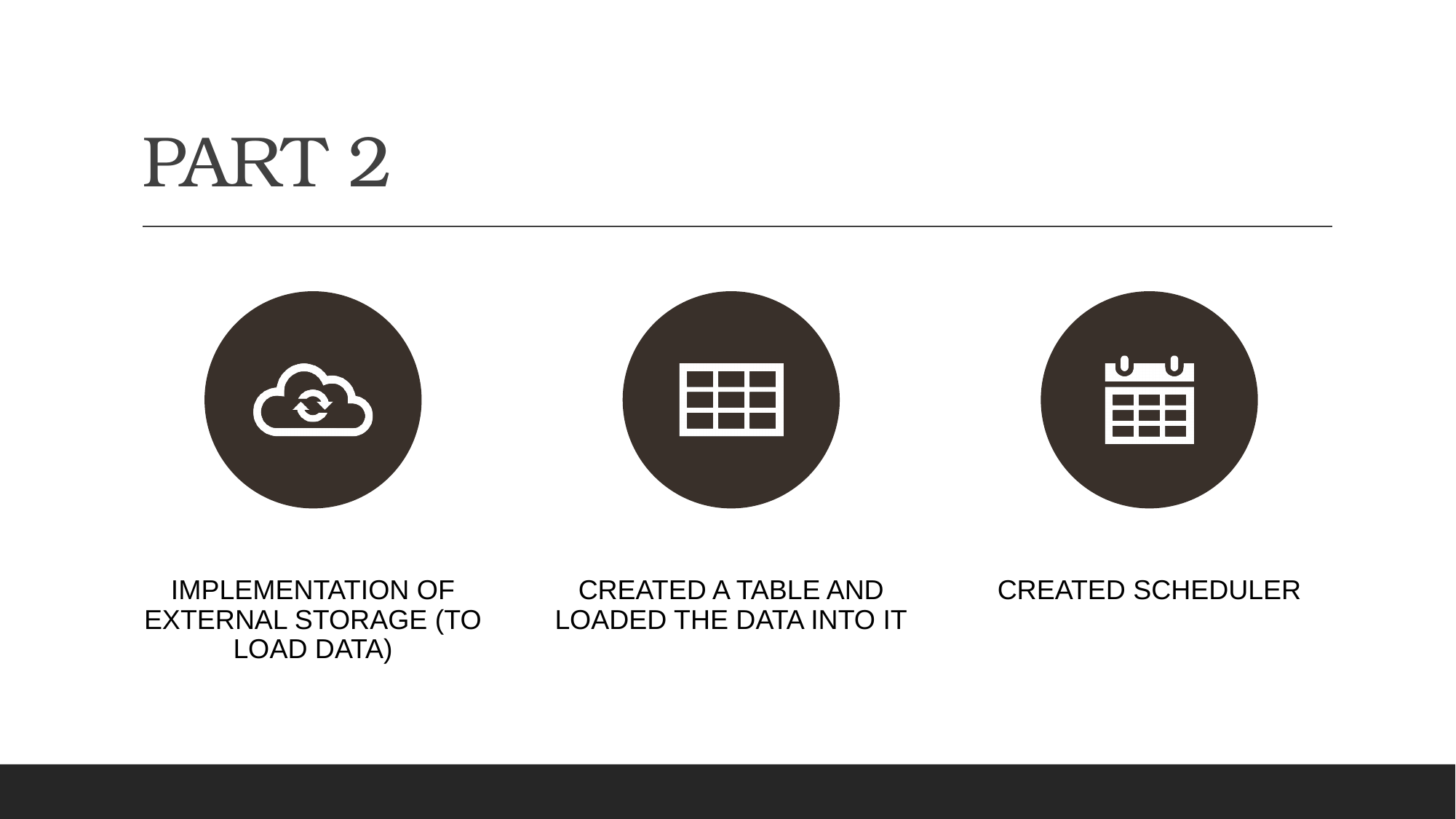

# PART 2
Implementation of external storage (to load data)
Created a table and loaded the data into it
Created scheduler